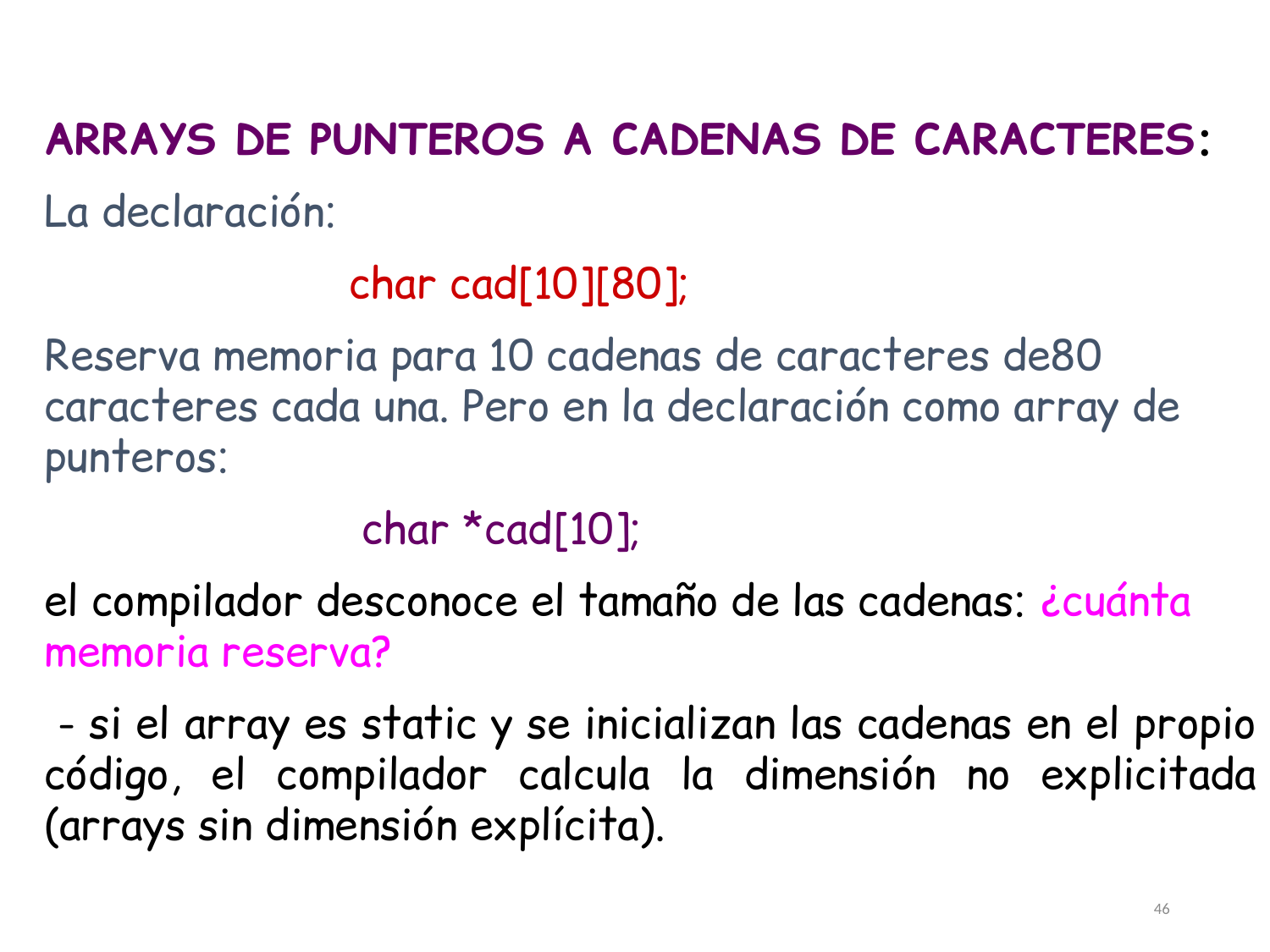

ARRAYS DE PUNTEROS A CADENAS DE CARACTERES:
La declaración:
                        char cad[10][80];
Reserva memoria para 10 cadenas de caracteres de80 caracteres cada una. Pero en la declaración como array de punteros:
                         char *cad[10];
el compilador desconoce el tamaño de las cadenas: ¿cuánta memoria reserva?
 - si el array es static y se inicializan las cadenas en el propio código, el compilador calcula la dimensión no explicitada (arrays sin dimensión explícita).

46